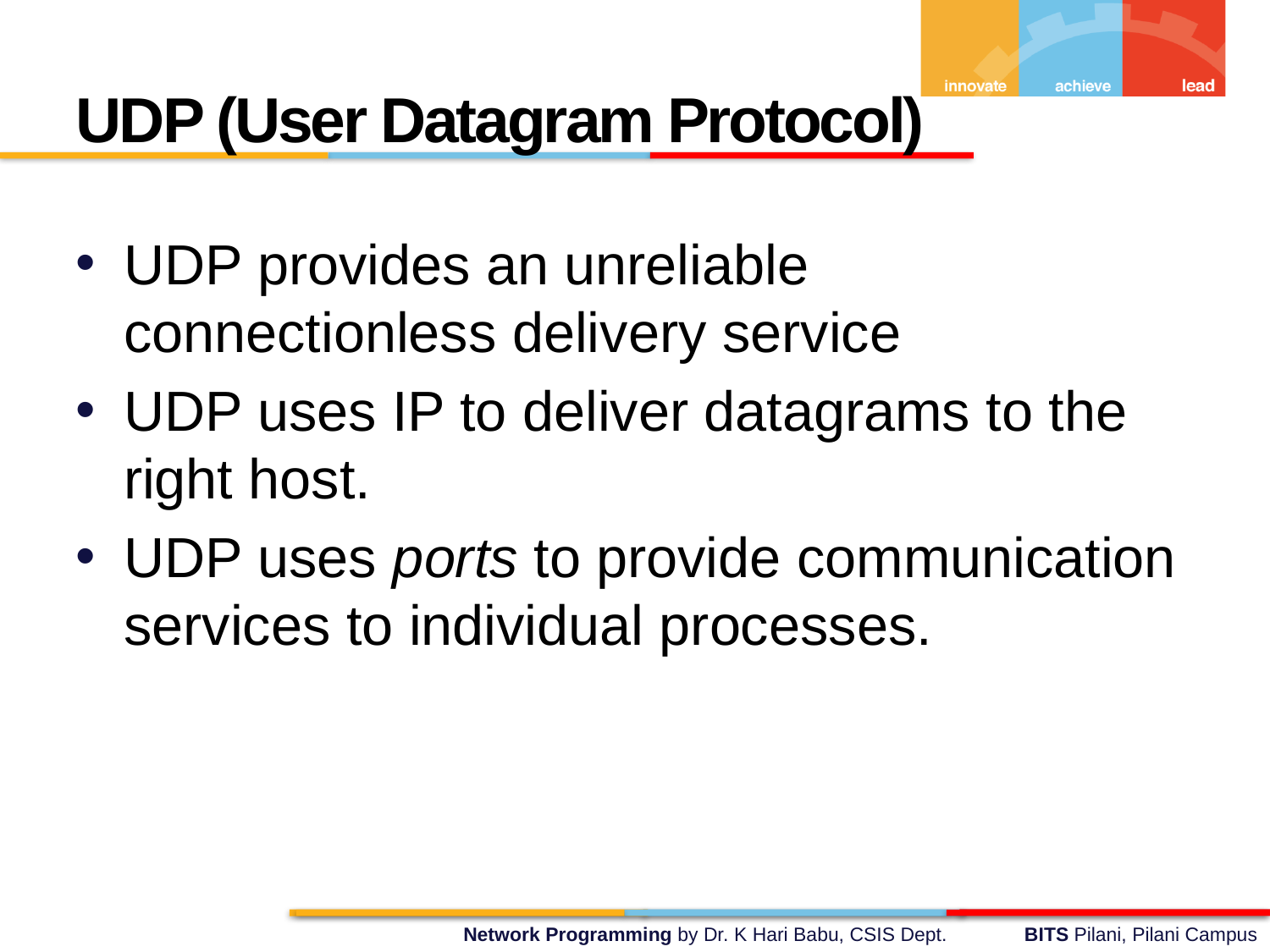

UDP (User Datagram Protocol)
UDP provides an unreliable connectionless delivery service
UDP uses IP to deliver datagrams to the right host.
UDP uses ports to provide communication services to individual processes.